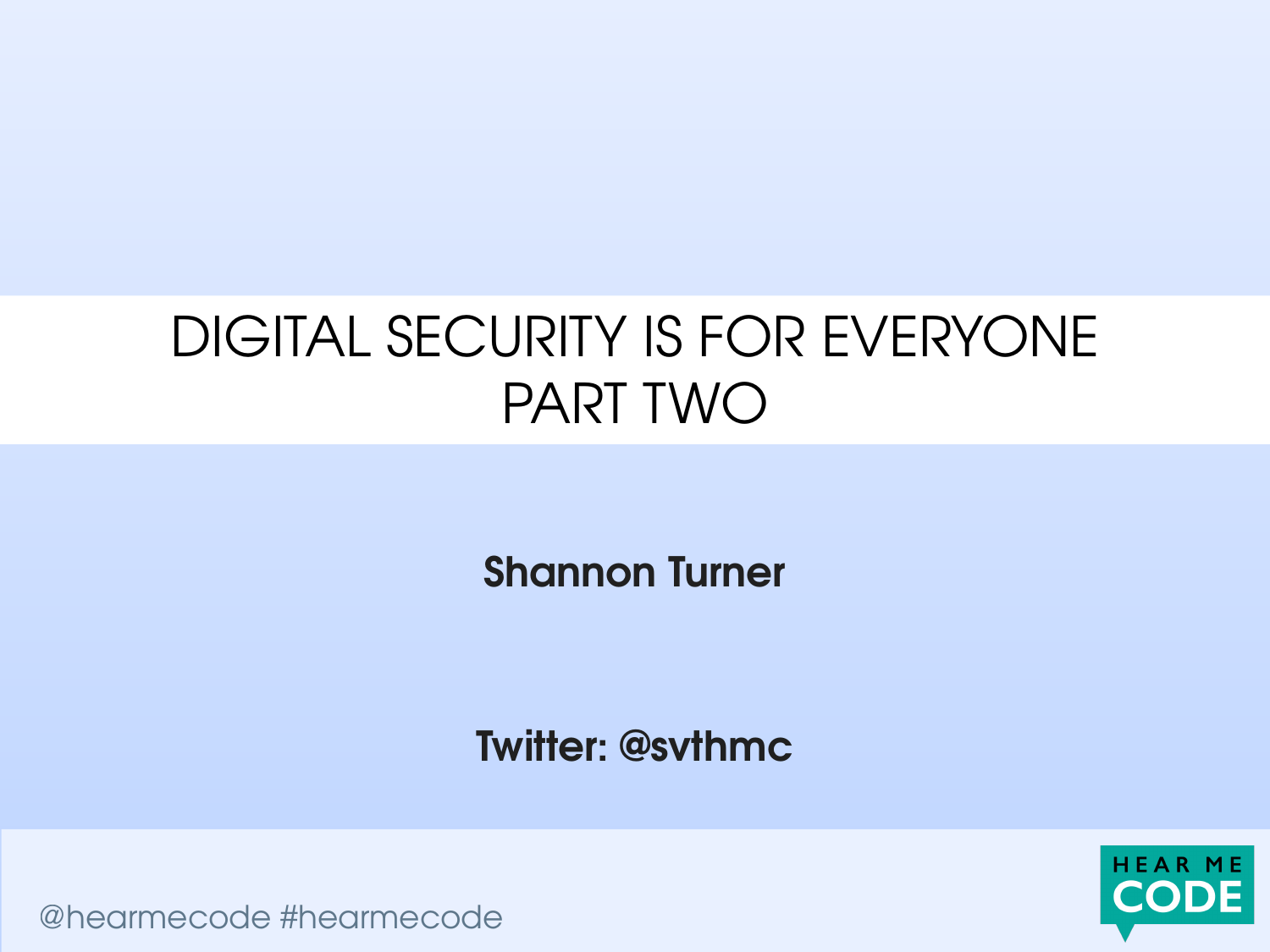

# Digital Security is for everyone
part Two
Shannon Turner

Twitter: @svthmc
1